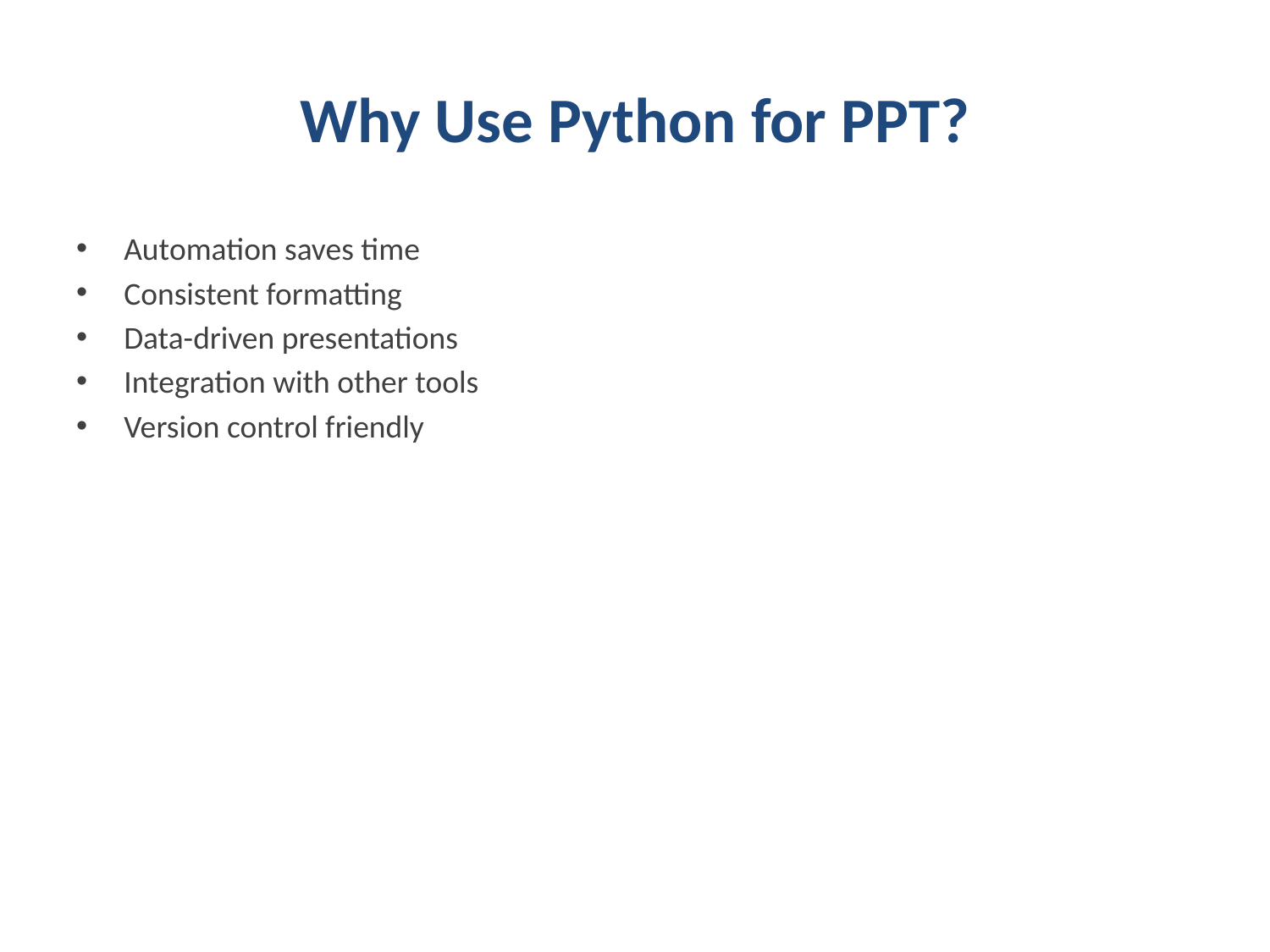

# Why Use Python for PPT?
Automation saves time
Consistent formatting
Data-driven presentations
Integration with other tools
Version control friendly